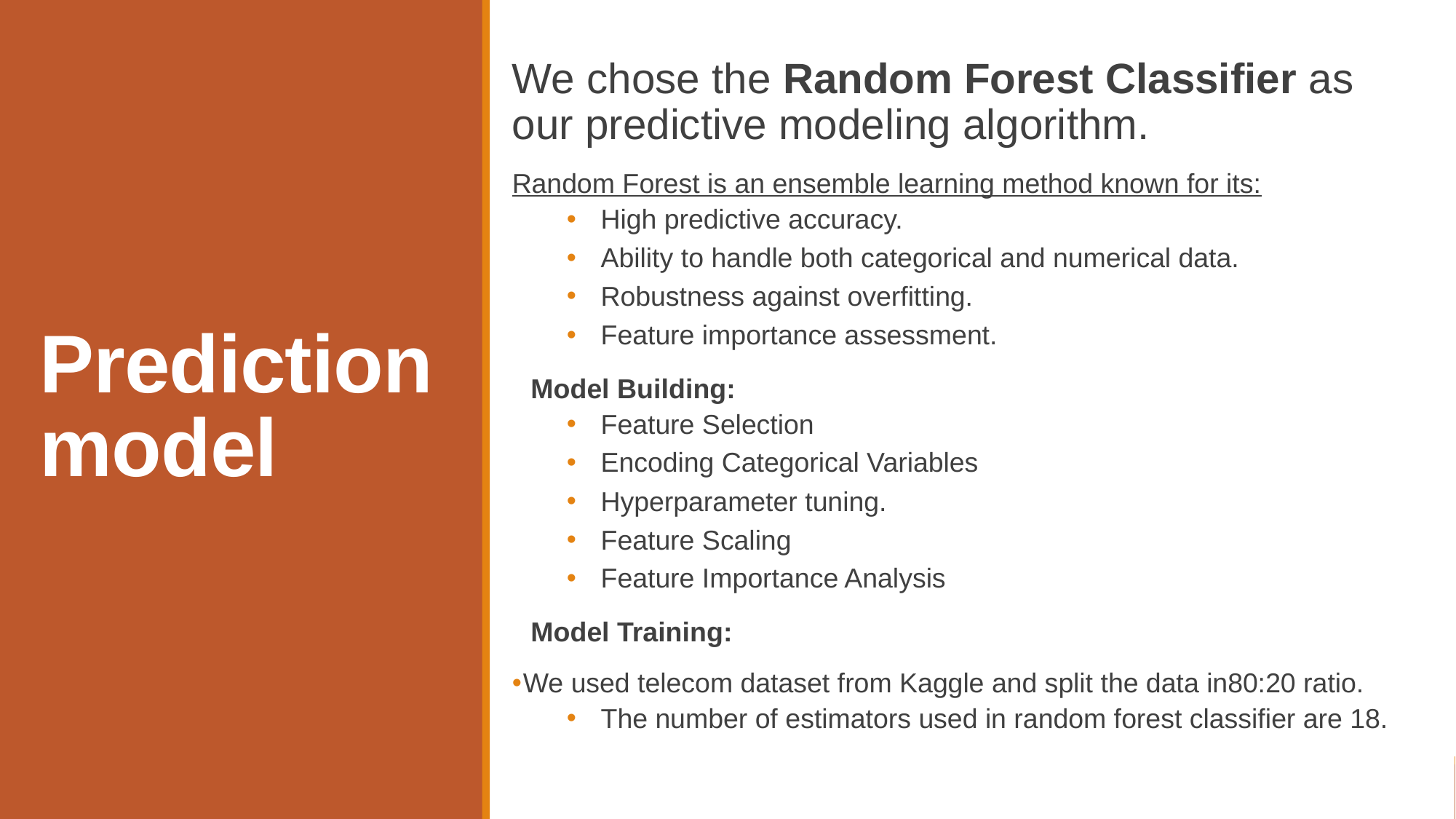

We chose the Random Forest Classifier as our predictive modeling algorithm.
Random Forest is an ensemble learning method known for its:
High predictive accuracy.
Ability to handle both categorical and numerical data.
Robustness against overfitting.
Feature importance assessment.
 Model Building:
Feature Selection
Encoding Categorical Variables
Hyperparameter tuning.
Feature Scaling
Feature Importance Analysis
 Model Training:
We used telecom dataset from Kaggle and split the data in80:20 ratio.
The number of estimators used in random forest classifier are 18.

# Prediction model